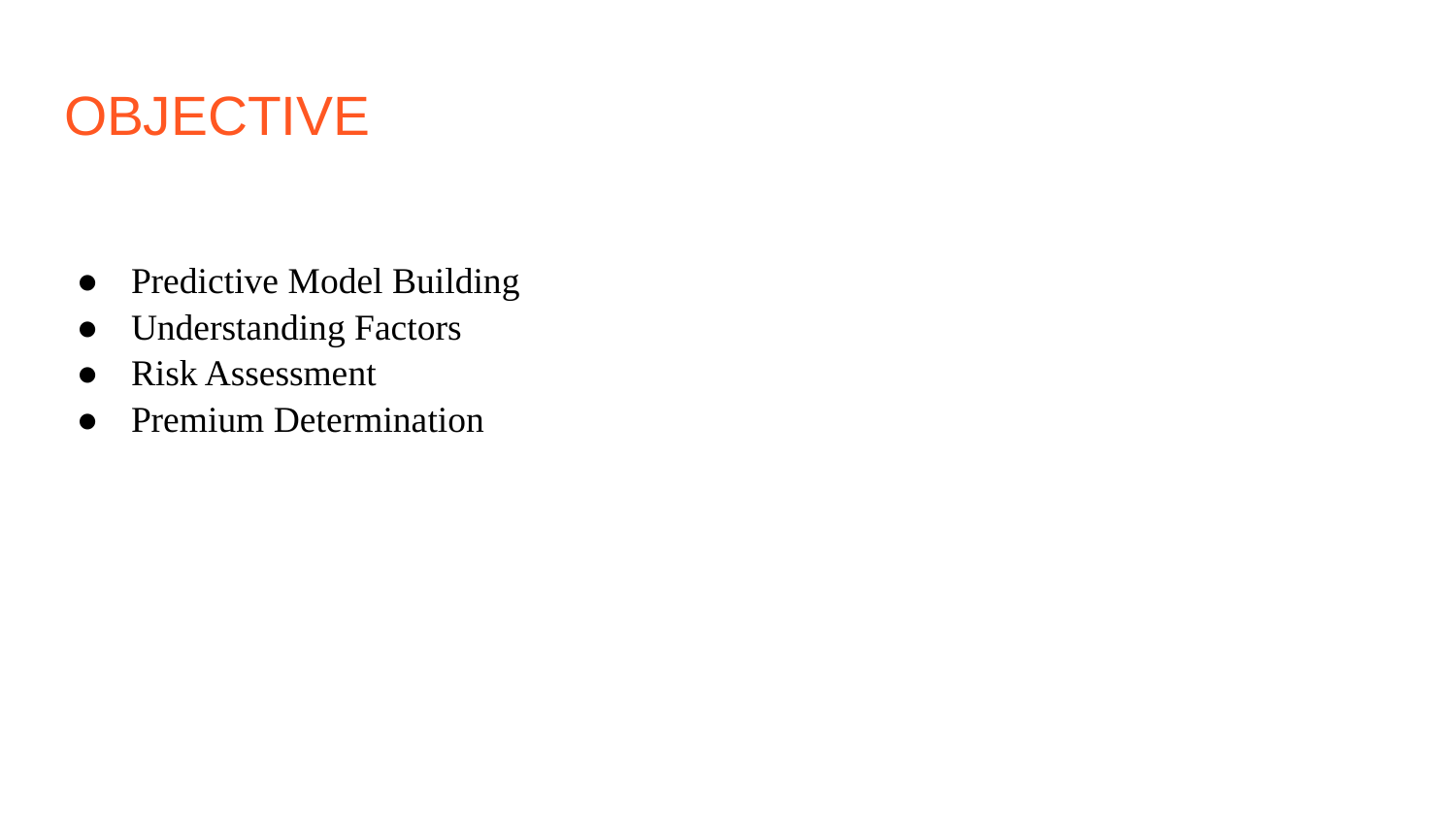

# OBJECTIVE
Predictive Model Building
Understanding Factors
Risk Assessment
Premium Determination